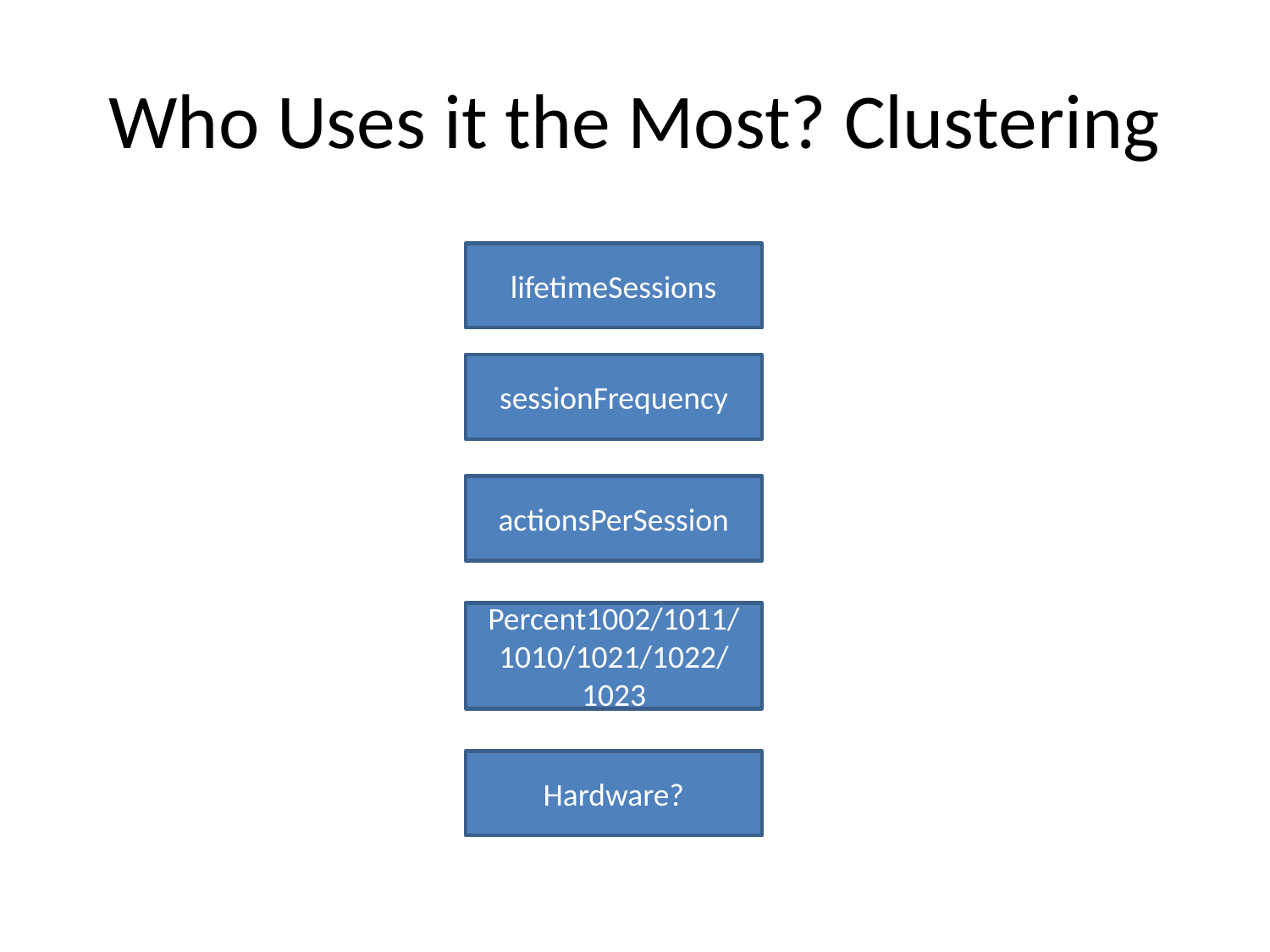

# Who Uses it the Most? Clustering
lifetimeSessions
sessionFrequency
actionsPerSession
Percent1002/1011/
1010/1021/1022/
1023
Hardware?